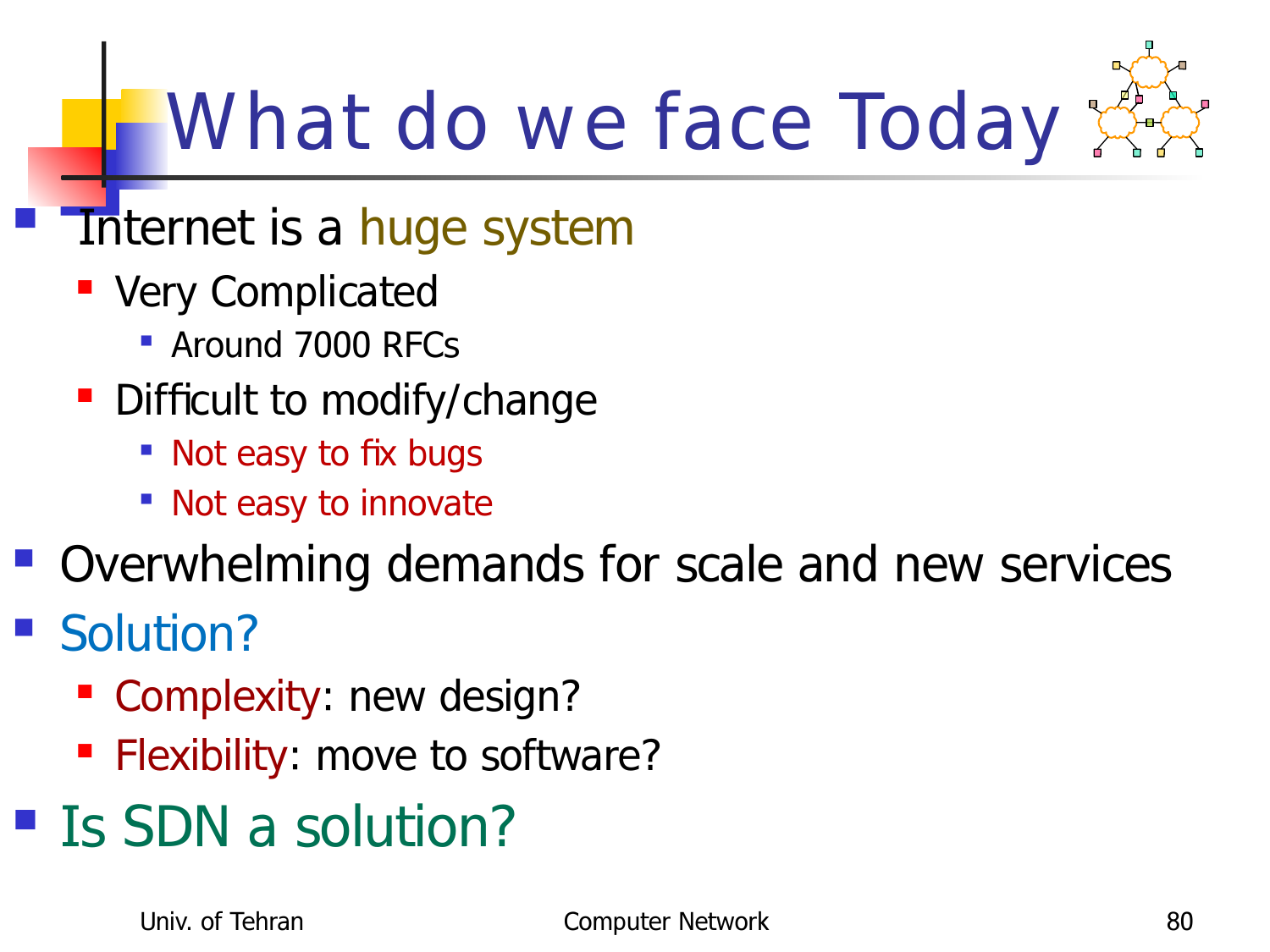

# What do we face Today
 Internet is a huge system
Very Complicated
Around 7000 RFCs
Difficult to modify/change
Not easy to fix bugs
Not easy to innovate
Overwhelming demands for scale and new services
Solution?
Complexity: new design?
Flexibility: move to software?
Is SDN a solution?
Univ. of Tehran
Computer Network
80